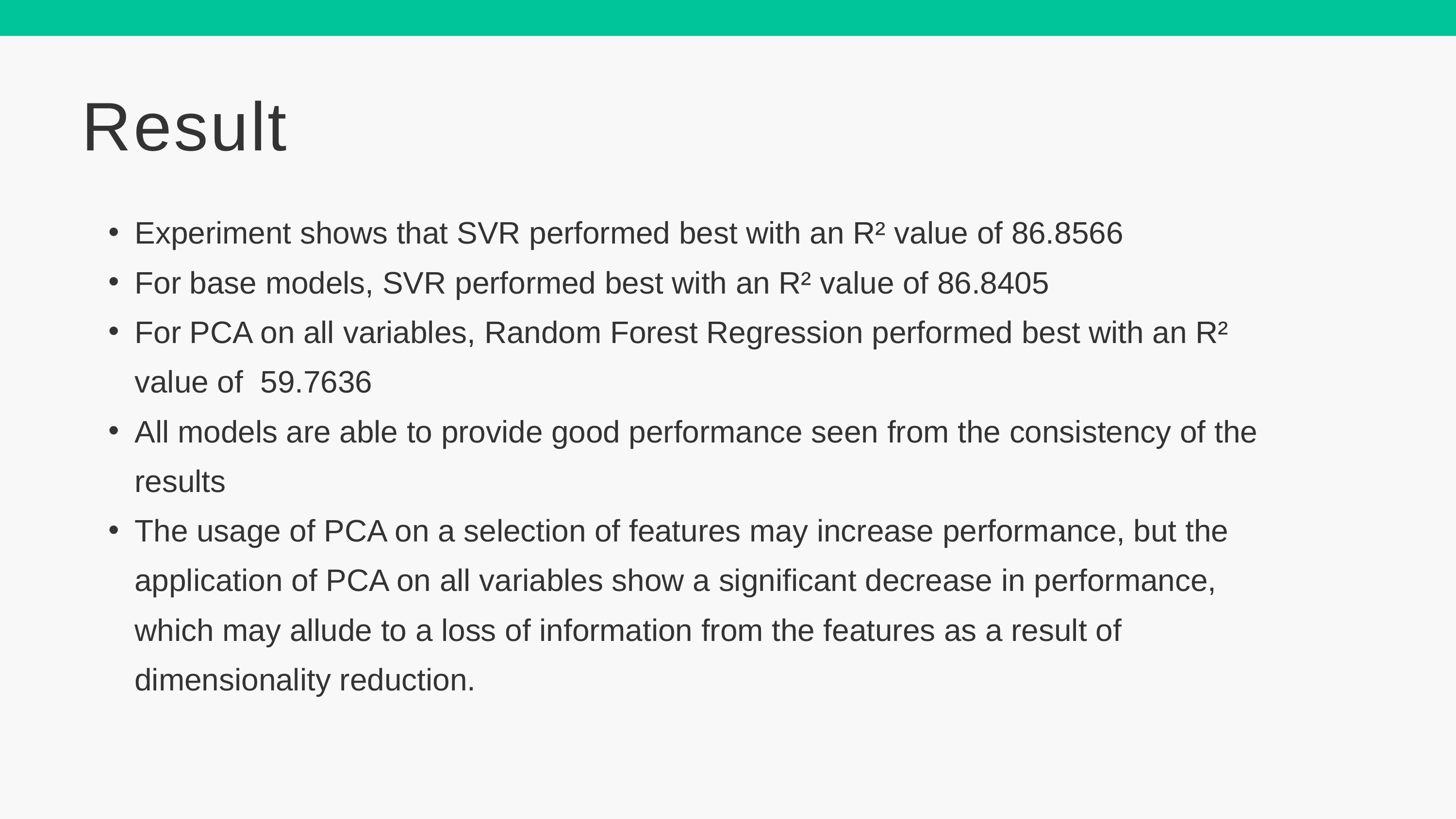

Result
Experiment shows that SVR performed best with an R² value of 86.8566
For base models, SVR performed best with an R² value of 86.8405
For PCA on all variables, Random Forest Regression performed best with an R² value of  59.7636
All models are able to provide good performance seen from the consistency of the results
The usage of PCA on a selection of features may increase performance, but the application of PCA on all variables show a significant decrease in performance, which may allude to a loss of information from the features as a result of dimensionality reduction.